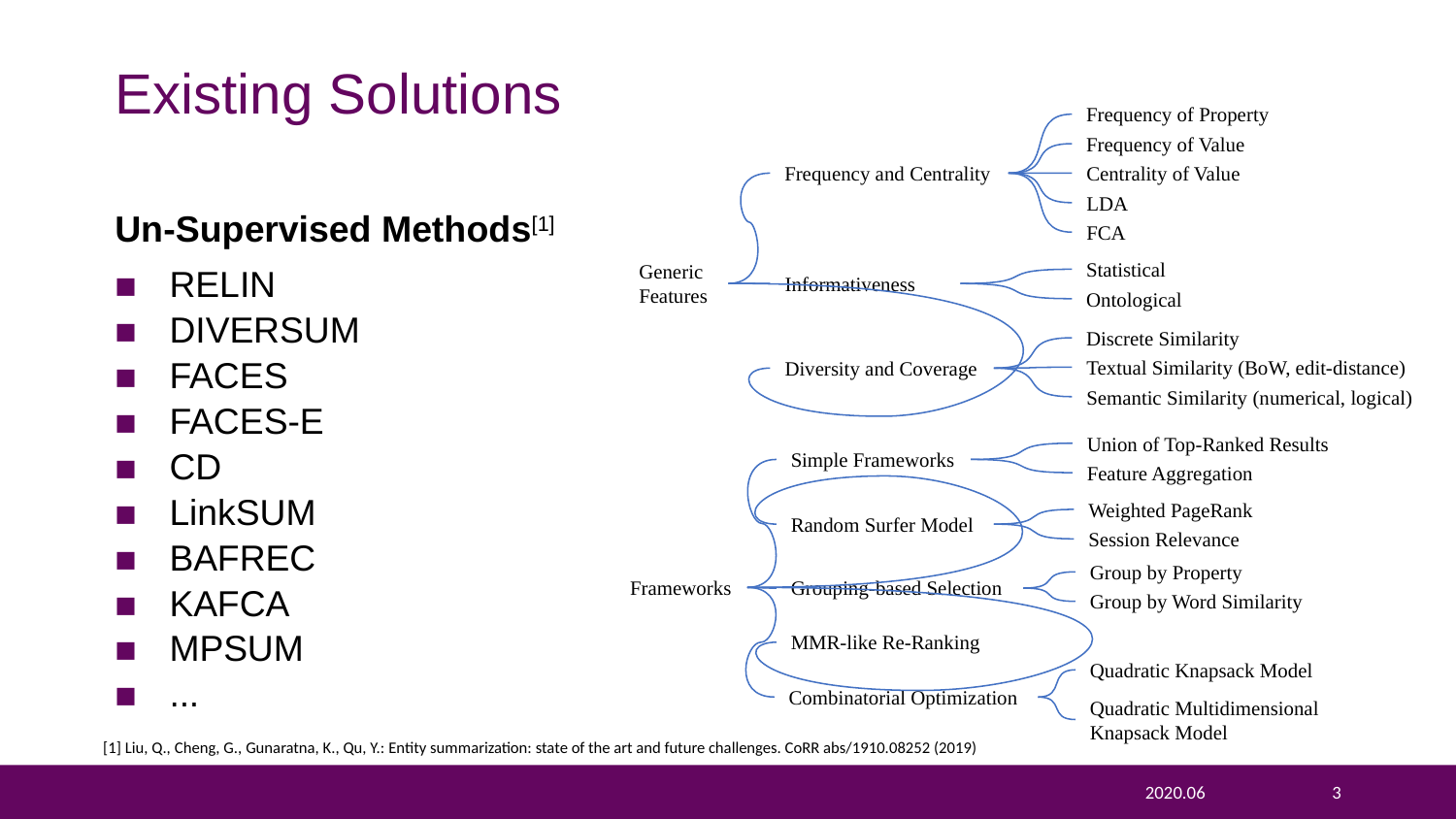

# Existing Solutions
Frequency of Property
Frequency of Value
Frequency and Centrality
Centrality of Value
Un-Supervised Methods[1]
LDA
FCA
Statistical
Ontological
Generic
Features
Informativeness
RELIN
DIVERSUM
FACES
FACES-E
CD
LinkSUM
BAFREC
KAFCA
MPSUM
...
Discrete Similarity
Textual Similarity (BoW, edit-distance)
Semantic Similarity (numerical, logical)
Diversity and Coverage
Union of Top-Ranked Results
Simple Frameworks
Feature Aggregation
Weighted PageRank
Session Relevance
Random Surfer Model
Group by Property
Group by Word Similarity
Frameworks
Grouping-based Selection
MMR-like Re-Ranking
Quadratic Knapsack Model
Quadratic Multidimensional Knapsack Model
Combinatorial Optimization
[1] Liu, Q., Cheng, G., Gunaratna, K., Qu, Y.: Entity summarization: state of the art and future challenges. CoRR abs/1910.08252 (2019)
2020.06
3